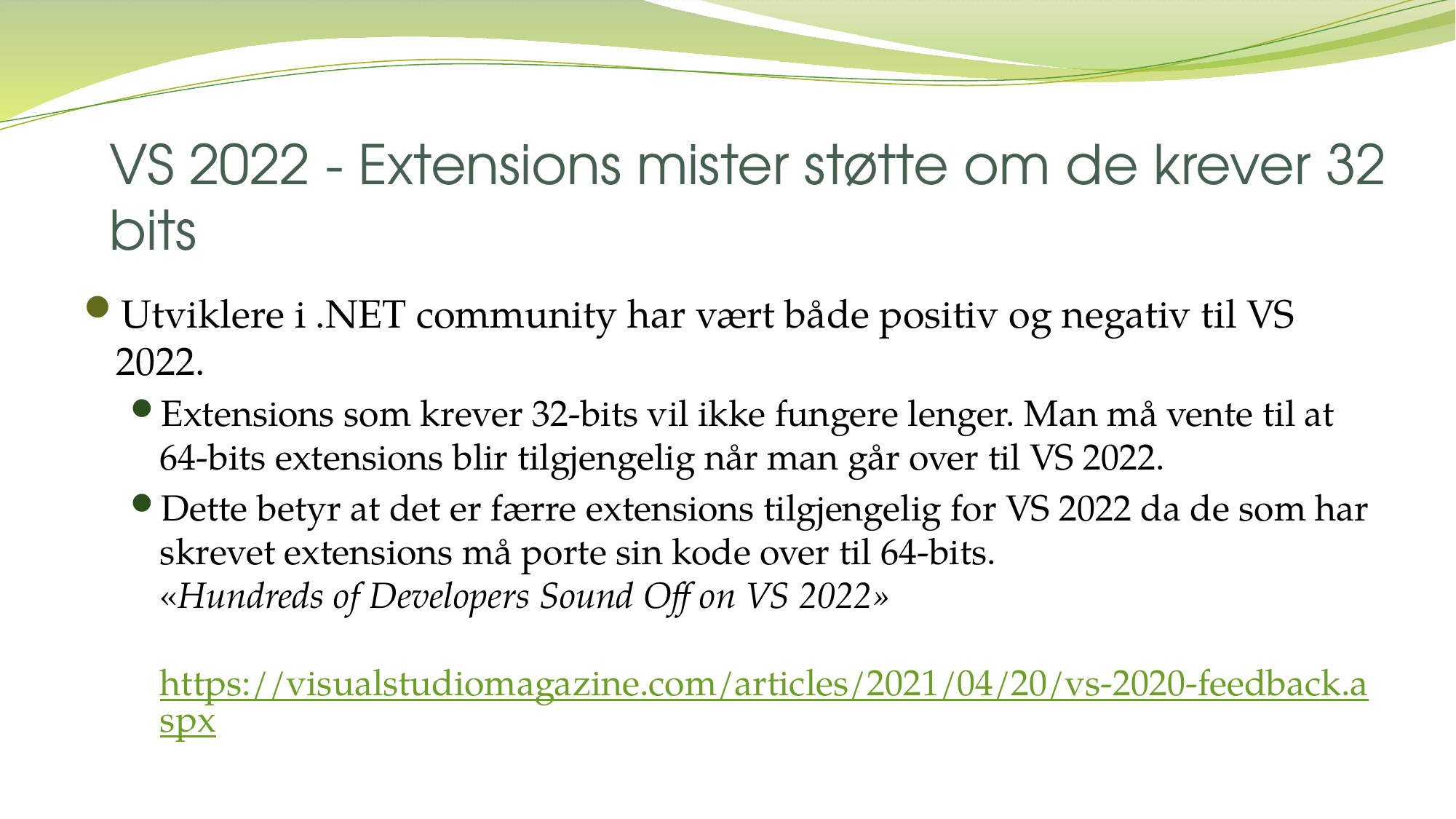

# VS 2022 - Extensions mister støtte om de krever 32 bits

Utviklere i .NET community har vært både positiv og negativ til VS 2022.
Extensions som krever 32-bits vil ikke fungere lenger. Man må vente til at 64-bits extensions blir tilgjengelig når man går over til VS 2022.
Dette betyr at det er færre extensions tilgjengelig for VS 2022 da de som har skrevet extensions må porte sin kode over til 64-bits.
«Hundreds of Developers Sound Off on VS 2022»
https://visualstudiomagazine.com/articles/2021/04/20/vs-2020-feedback.aspx